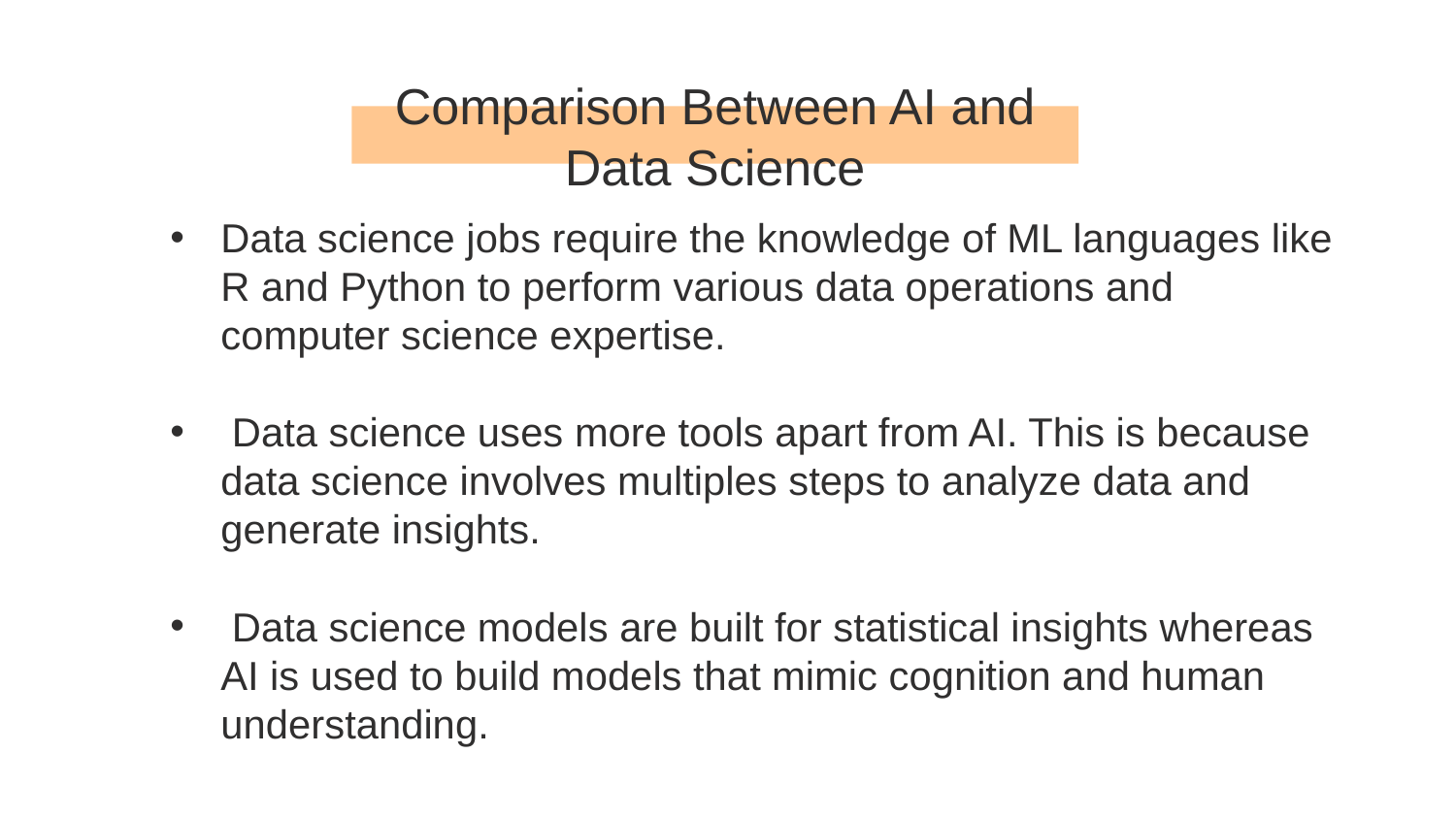

# Comparison Between AI and Data Science
Data science jobs require the knowledge of ML languages like R and Python to perform various data operations and computer science expertise.

 Data science uses more tools apart from AI. This is because data science involves multiples steps to analyze data and generate insights.

 Data science models are built for statistical insights whereas AI is used to build models that mimic cognition and human understanding.